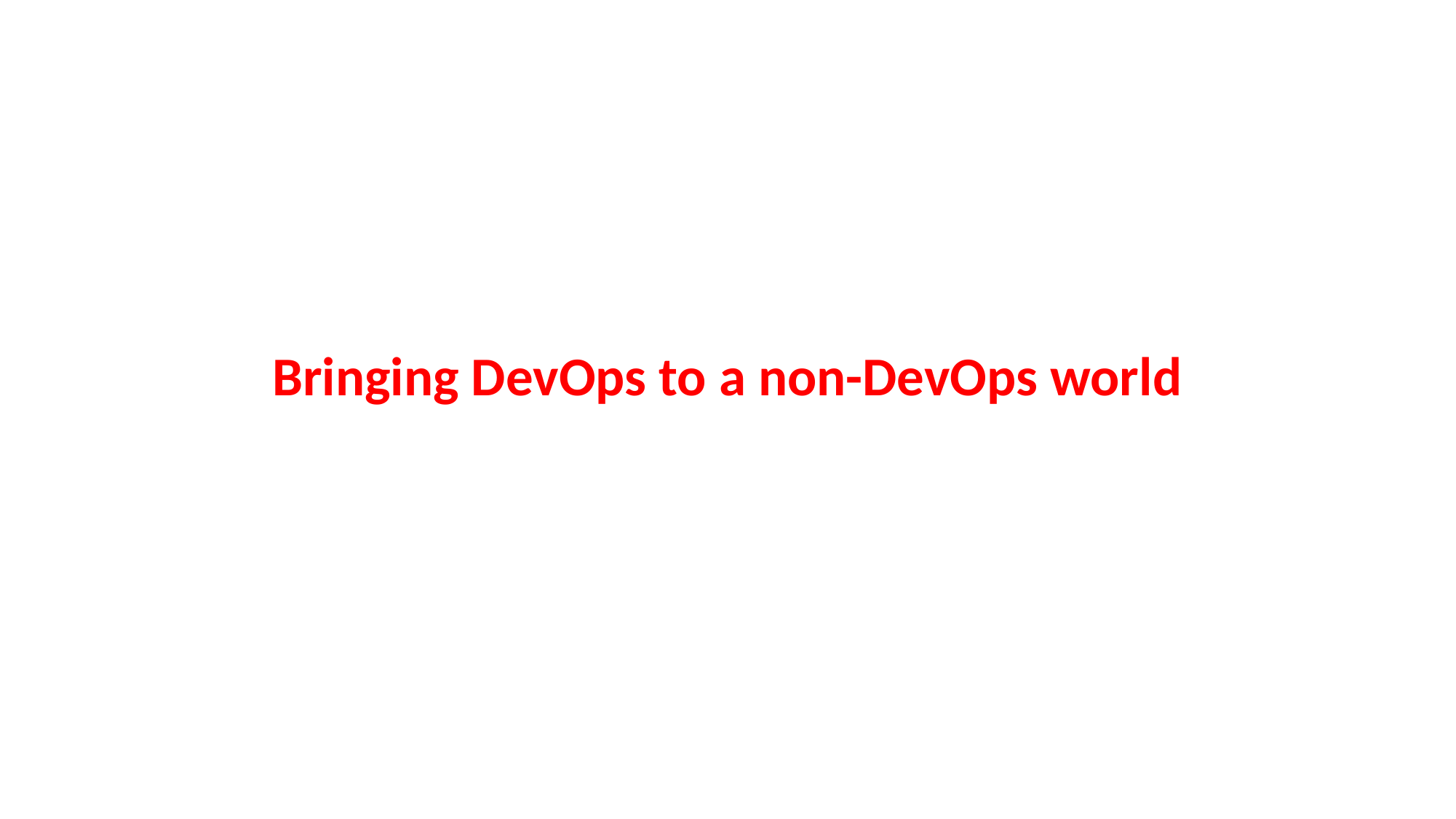

# Bringing DevOps to a non-DevOps world